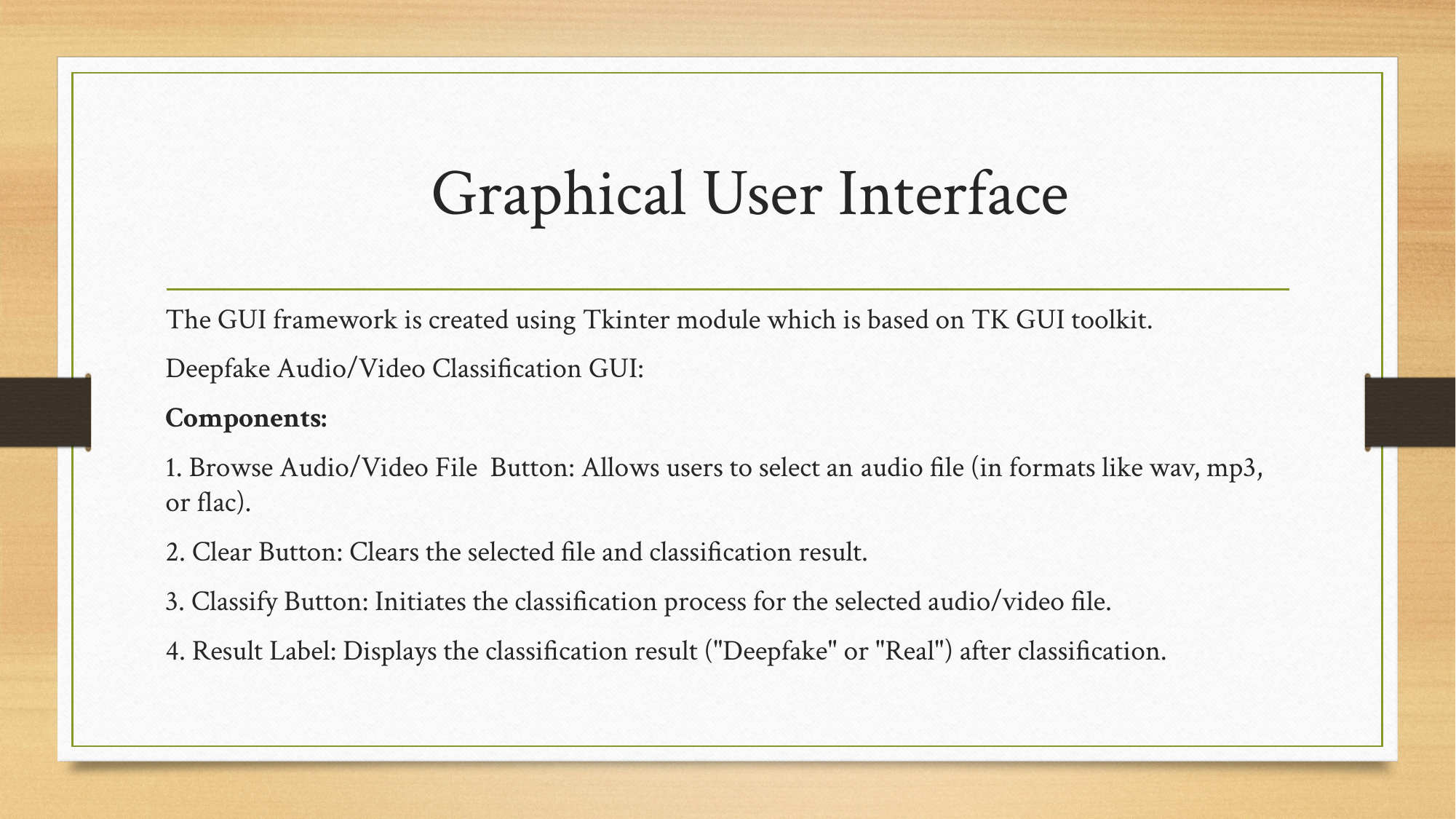

# Graphical User Interface
The GUI framework is created using Tkinter module which is based on TK GUI toolkit.
Deepfake Audio/Video Classification GUI:
Components:
1. Browse Audio/Video File  Button: Allows users to select an audio file (in formats like wav, mp3, or flac).
2. Clear Button: Clears the selected file and classification result.
3. Classify Button: Initiates the classification process for the selected audio/video file.
4. Result Label: Displays the classification result ("Deepfake" or "Real") after classification.